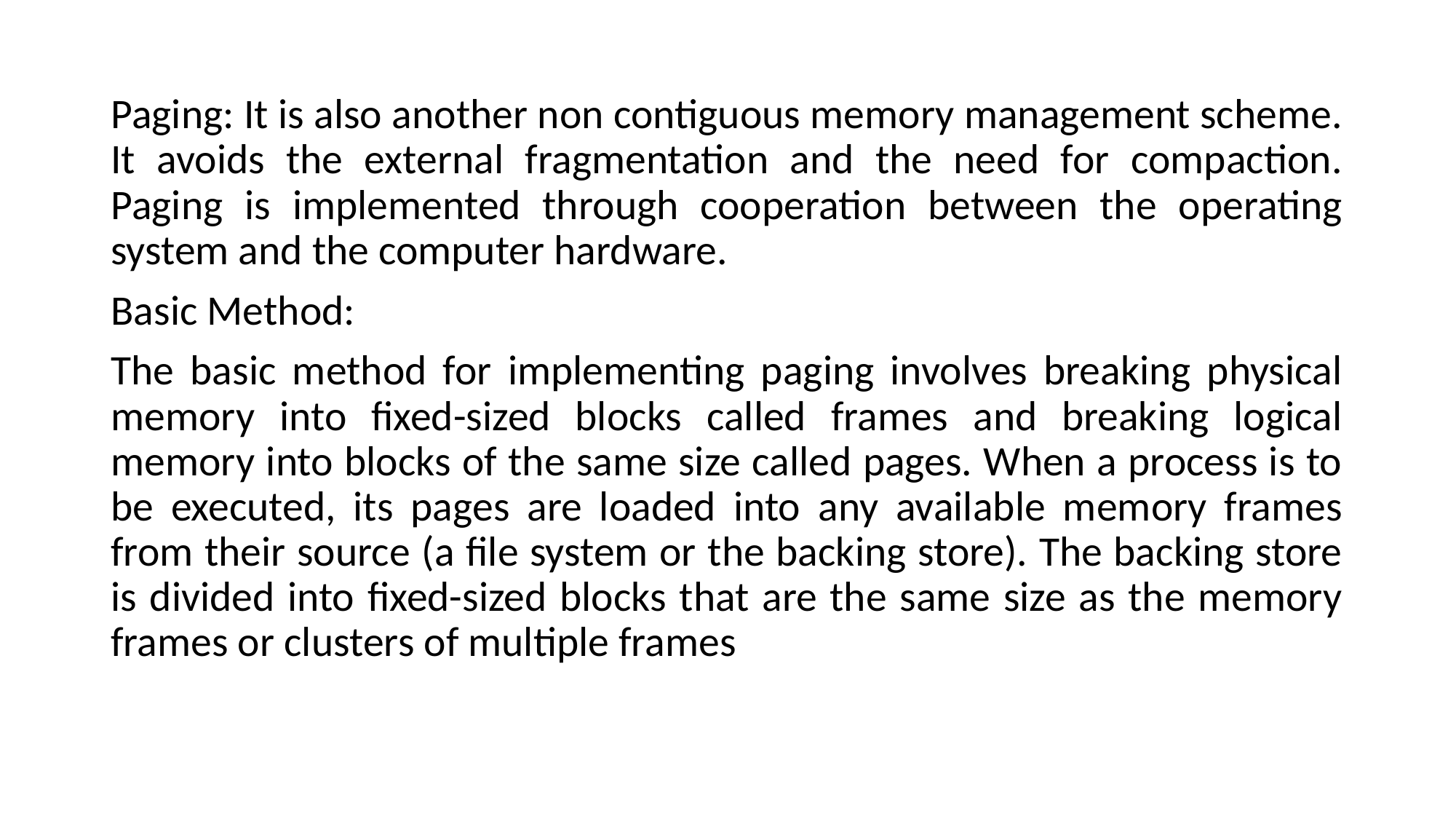

Paging: It is also another non contiguous memory management scheme. It avoids the external fragmentation and the need for compaction. Paging is implemented through cooperation between the operating system and the computer hardware.
Basic Method:
The basic method for implementing paging involves breaking physical memory into fixed-sized blocks called frames and breaking logical memory into blocks of the same size called pages. When a process is to be executed, its pages are loaded into any available memory frames from their source (a file system or the backing store). The backing store is divided into fixed-sized blocks that are the same size as the memory frames or clusters of multiple frames